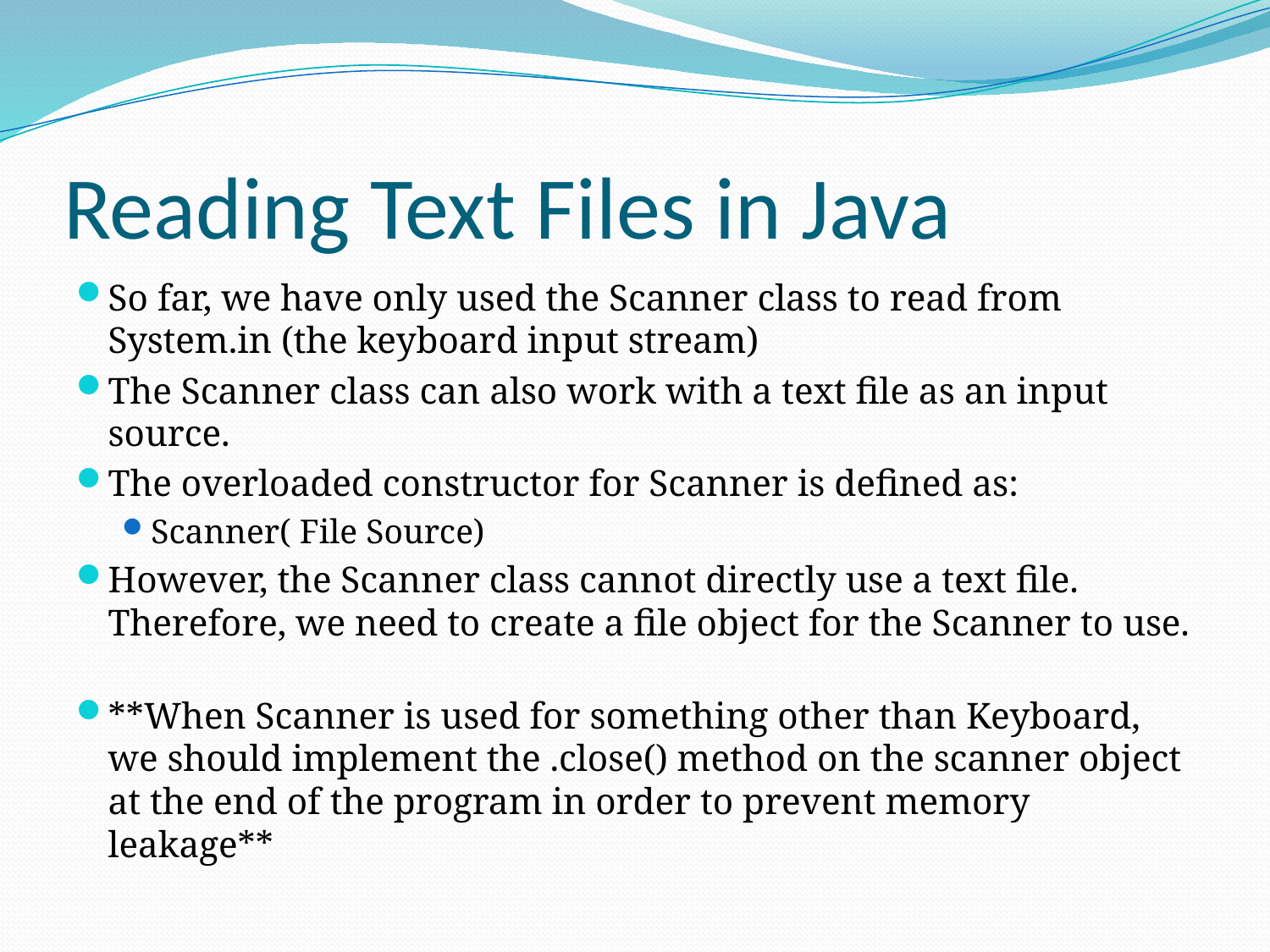

# Reading Text Files in Java
So far, we have only used the Scanner class to read from System.in (the keyboard input stream)
The Scanner class can also work with a text file as an input source.
The overloaded constructor for Scanner is defined as:
Scanner( File Source)
However, the Scanner class cannot directly use a text file.  Therefore, we need to create a file object for the Scanner to use.
**When Scanner is used for something other than Keyboard, we should implement the .close() method on the scanner object at the end of the program in order to prevent memory leakage**